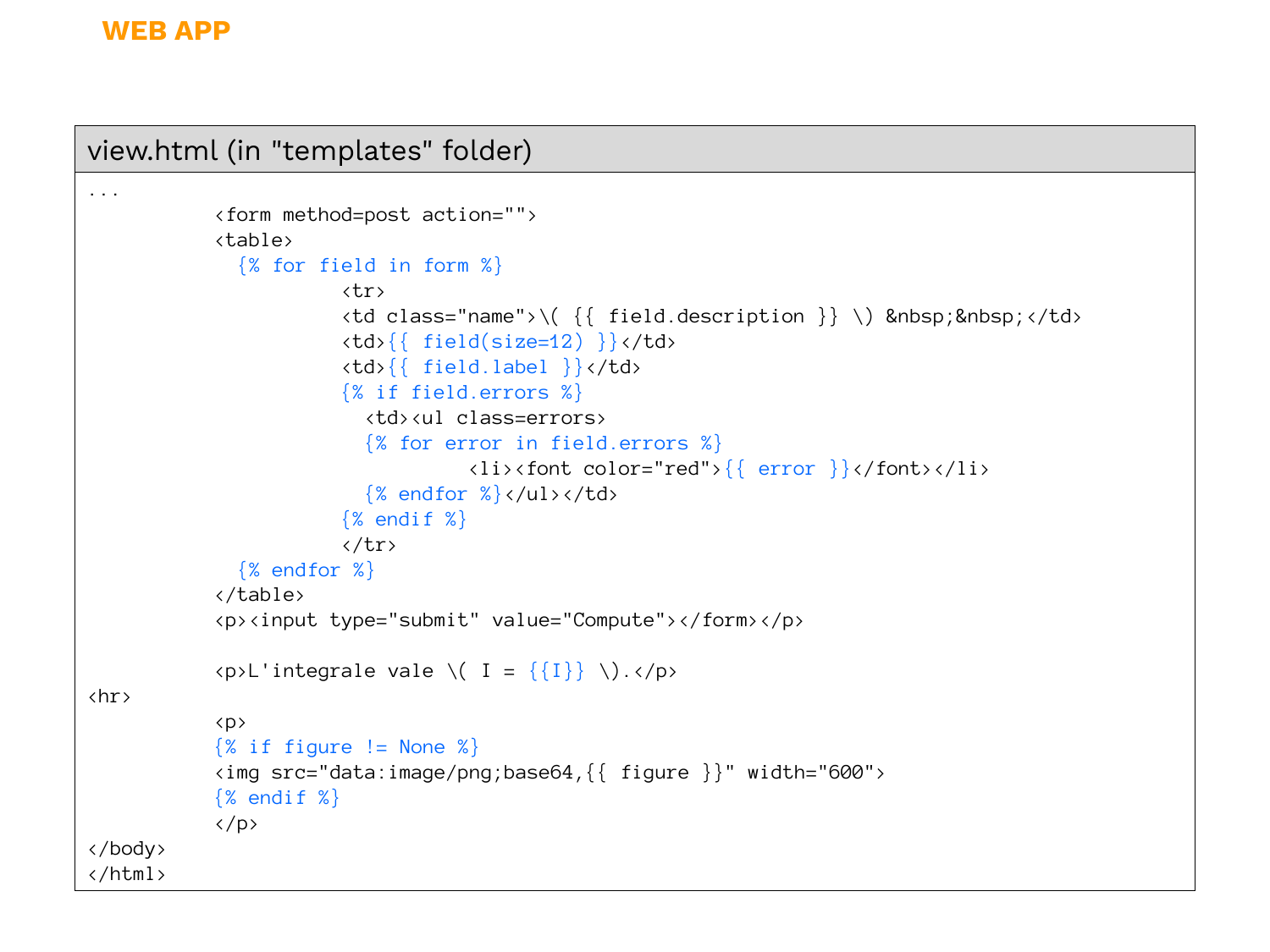

WEB APP

view.html (in "templates" folder)
...
	<form method=post action="">
	<table>
	  {% for field in form %}
		<tr>
		<td class="name">\( {{ field.description }} \) &nbsp;&nbsp;</td>
		<td>{{ field(size=12) }}</td>
		<td>{{ field.label }}</td>
		{% if field.errors %}
		  <td><ul class=errors>
		  {% for error in field.errors %}
			<li><font color="red">{{ error }}</font></li>
		  {% endfor %}</ul></td>
		{% endif %}
		</tr>
	  {% endfor %}
	</table>
	<p><input type="submit" value="Compute"></form></p>

	<p>L'integrale vale \( I = {{I}} \).</p>
<hr>
	<p>
	{% if figure != None %}
	<img src="data:image/png;base64,{{ figure }}" width="600">
	{% endif %}
	</p>
</body>
</html>